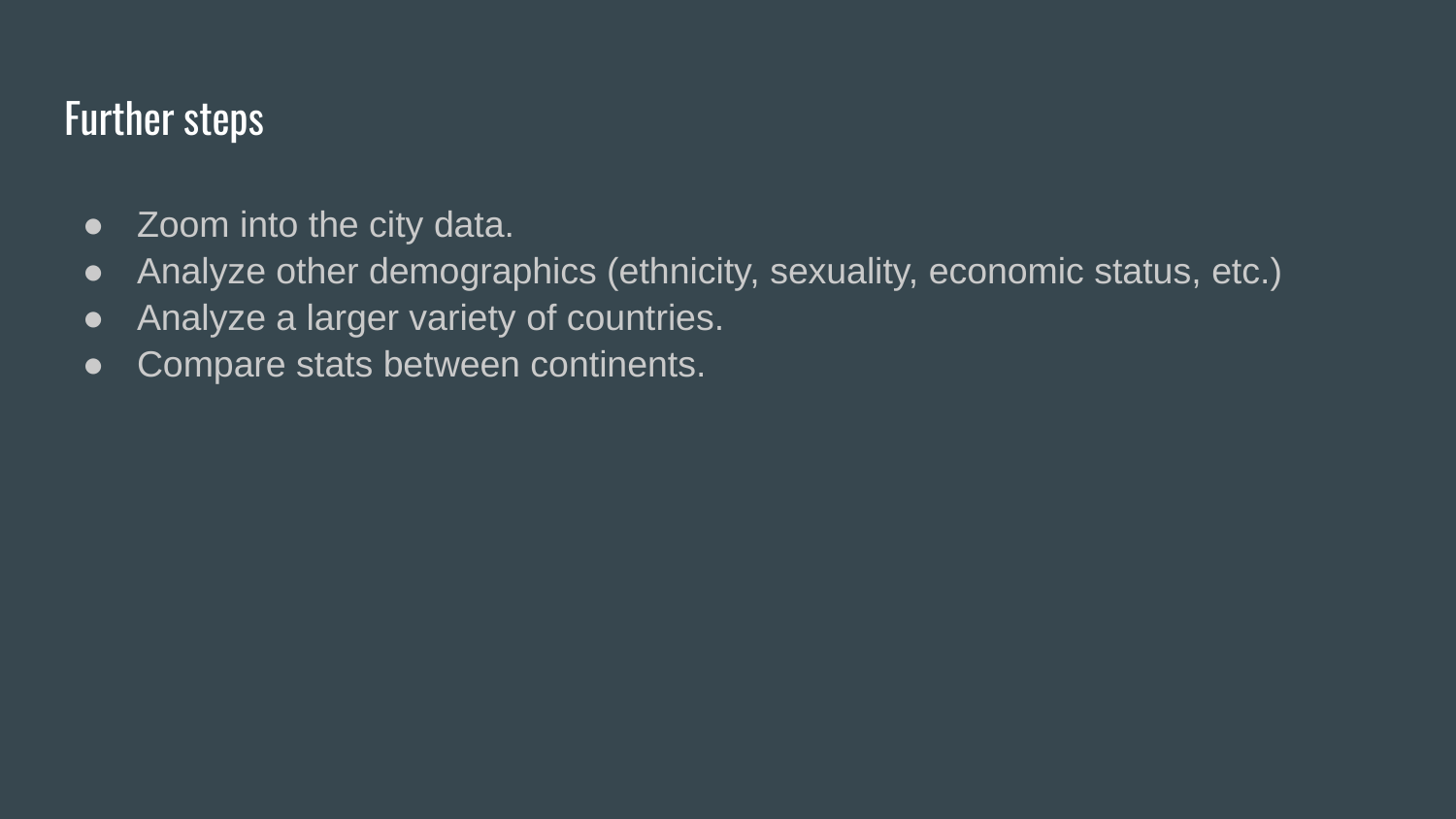

# Further steps
Zoom into the city data.
Analyze other demographics (ethnicity, sexuality, economic status, etc.)
Analyze a larger variety of countries.
Compare stats between continents.